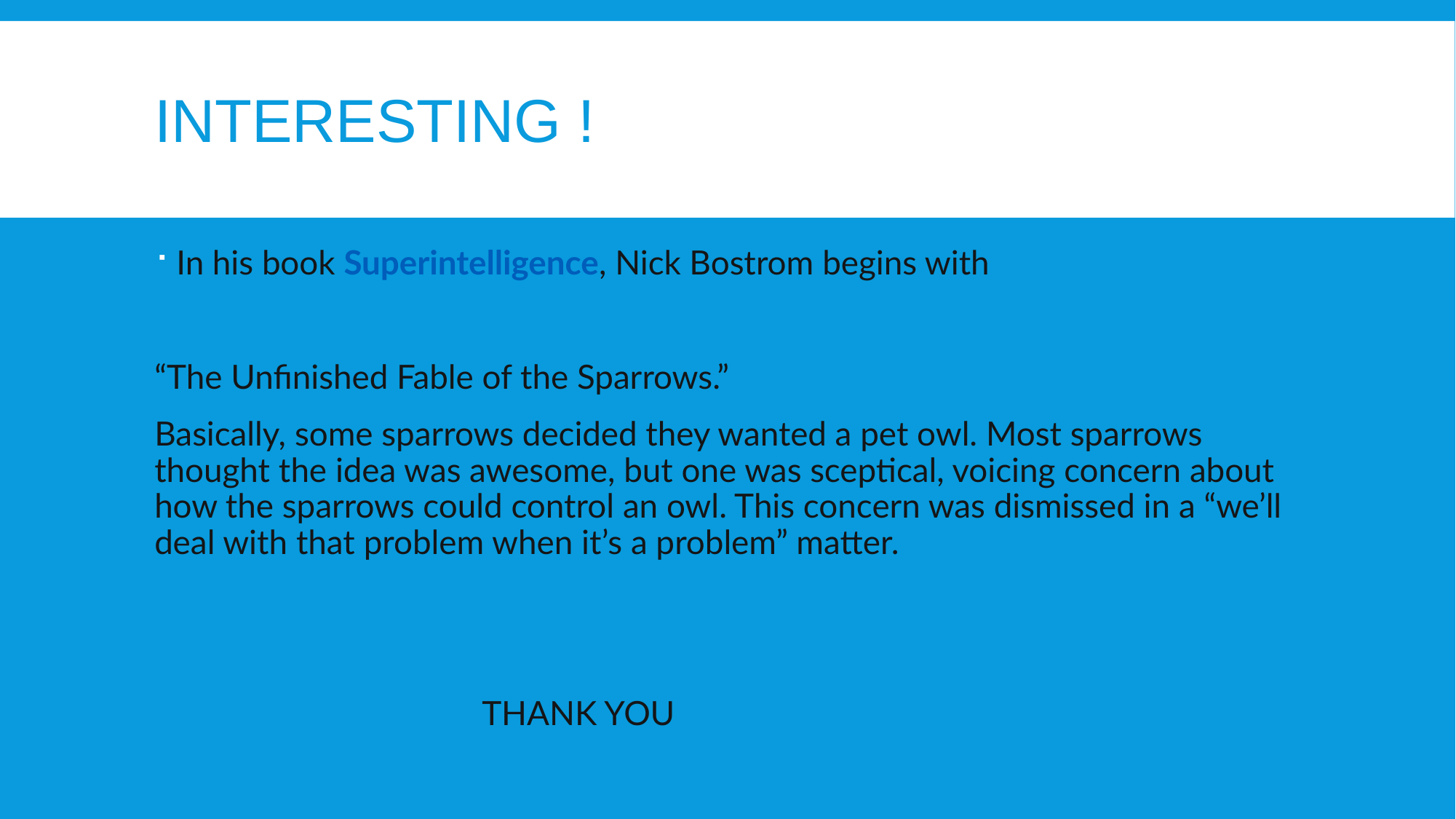

# Interesting !
In his book Superintelligence, Nick Bostrom begins with

“The Unfinished Fable of the Sparrows.”
Basically, some sparrows decided they wanted a pet owl. Most sparrows thought the idea was awesome, but one was sceptical, voicing concern about how the sparrows could control an owl. This concern was dismissed in a “we’ll deal with that problem when it’s a problem” matter.

			THANK YOU